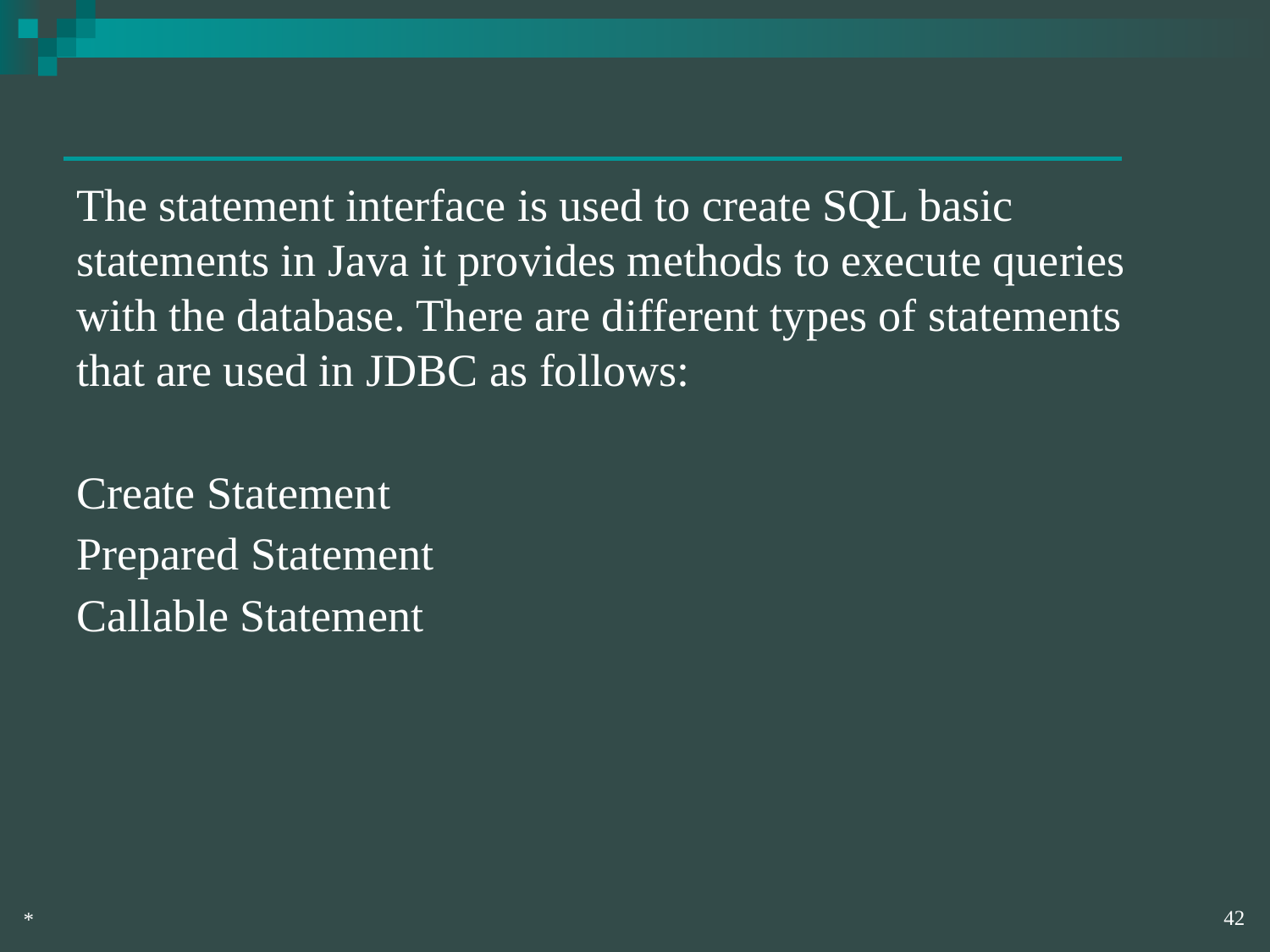

The statement interface is used to create SQL basic statements in Java it provides methods to execute queries with the database. There are different types of statements that are used in JDBC as follows:

Create Statement
Prepared Statement
Callable Statement

42